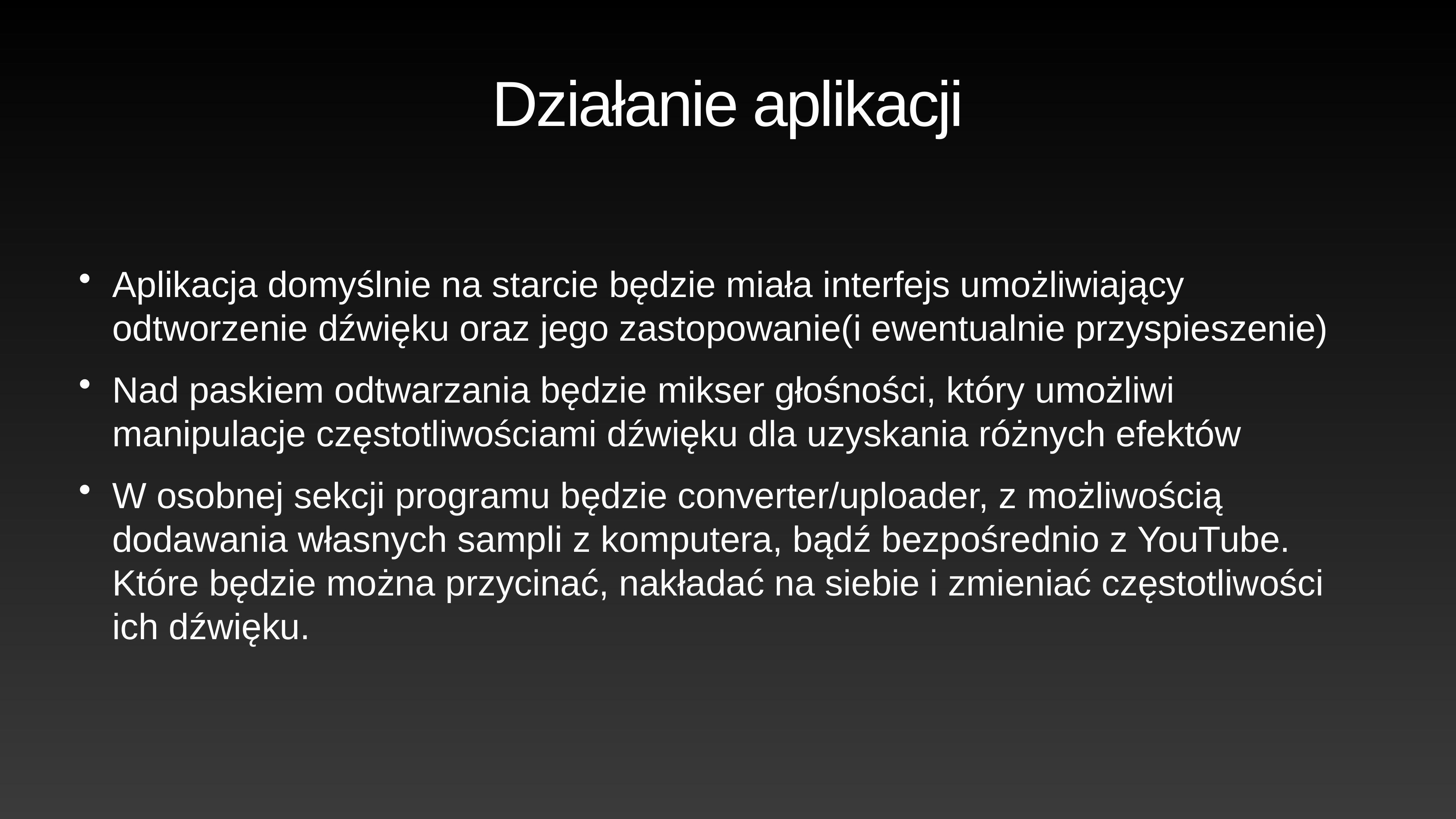

# Działanie aplikacji
Aplikacja domyślnie na starcie będzie miała interfejs umożliwiający odtworzenie dźwięku oraz jego zastopowanie(i ewentualnie przyspieszenie)
Nad paskiem odtwarzania będzie mikser głośności, który umożliwi manipulacje częstotliwościami dźwięku dla uzyskania różnych efektów
W osobnej sekcji programu będzie converter/uploader, z możliwością dodawania własnych sampli z komputera, bądź bezpośrednio z YouTube. Które będzie można przycinać, nakładać na siebie i zmieniać częstotliwości ich dźwięku.